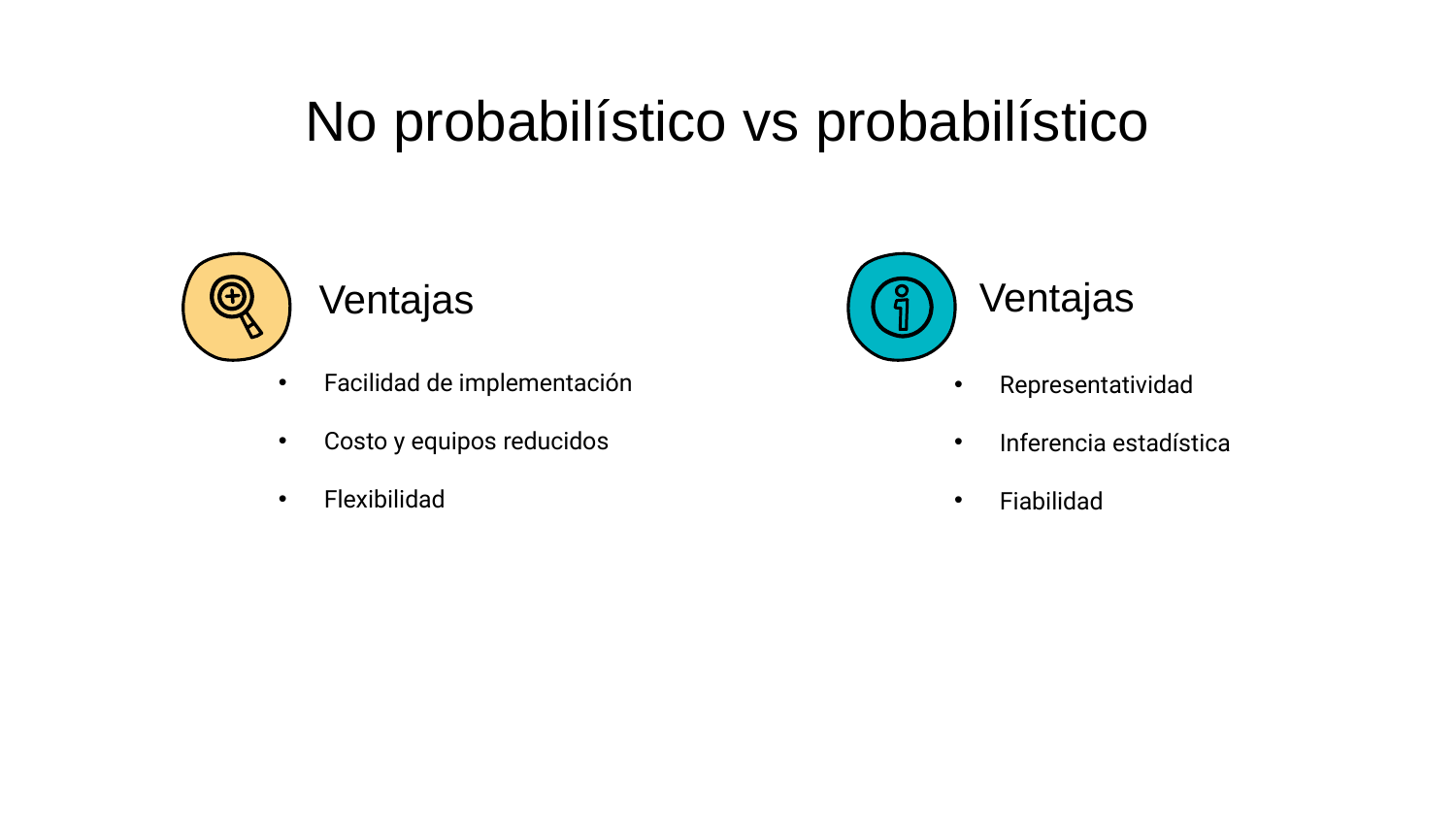

# No probabilístico vs probabilístico

Ventajas
Ventajas

Facilidad de implementación

Costo y equipos reducidos

Flexibilidad
Representatividad

Inferencia estadística

Fiabilidad